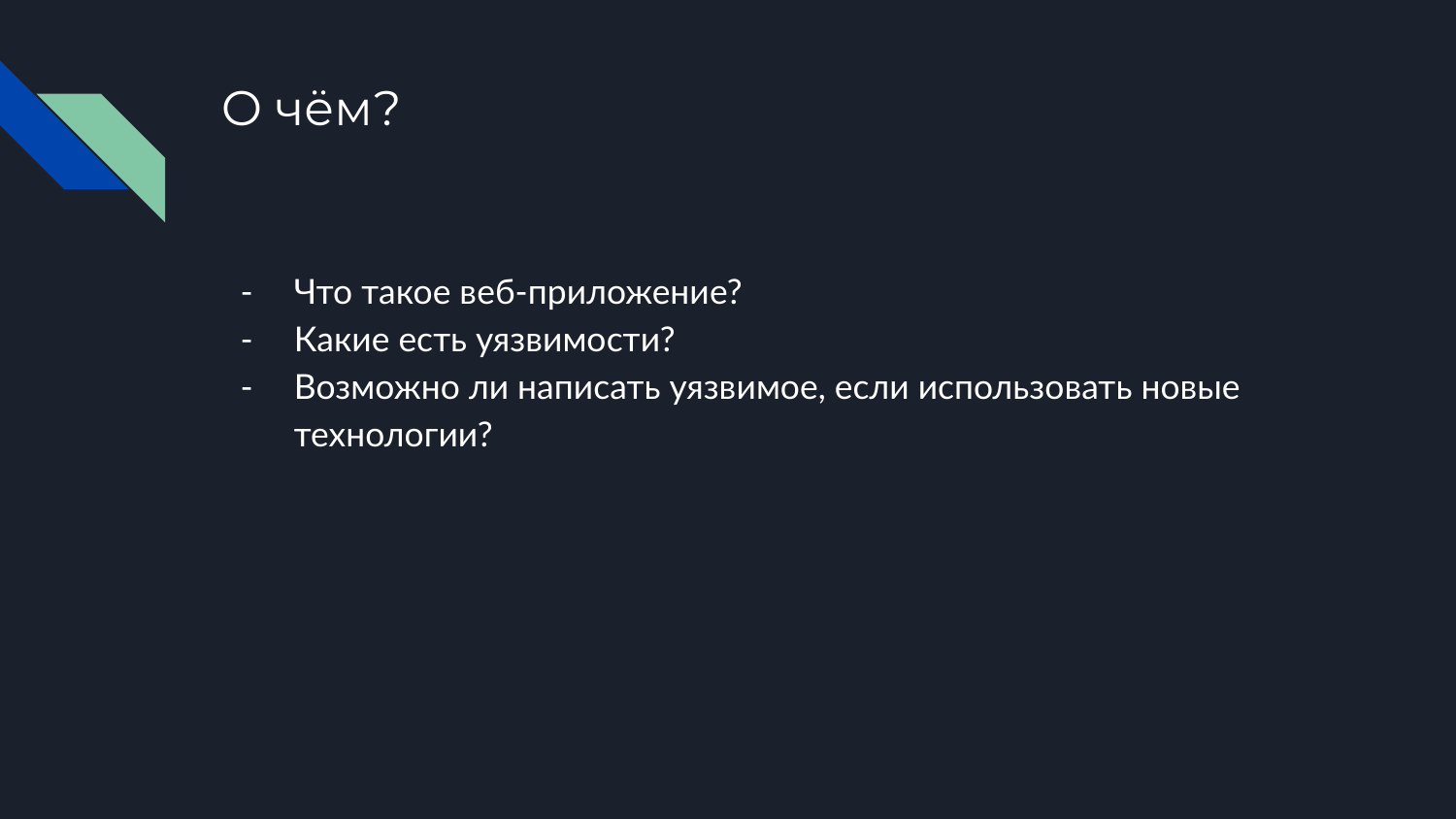

# О чём?
Что такое веб-приложение?
Какие есть уязвимости?
Возможно ли написать уязвимое, если использовать новые технологии?